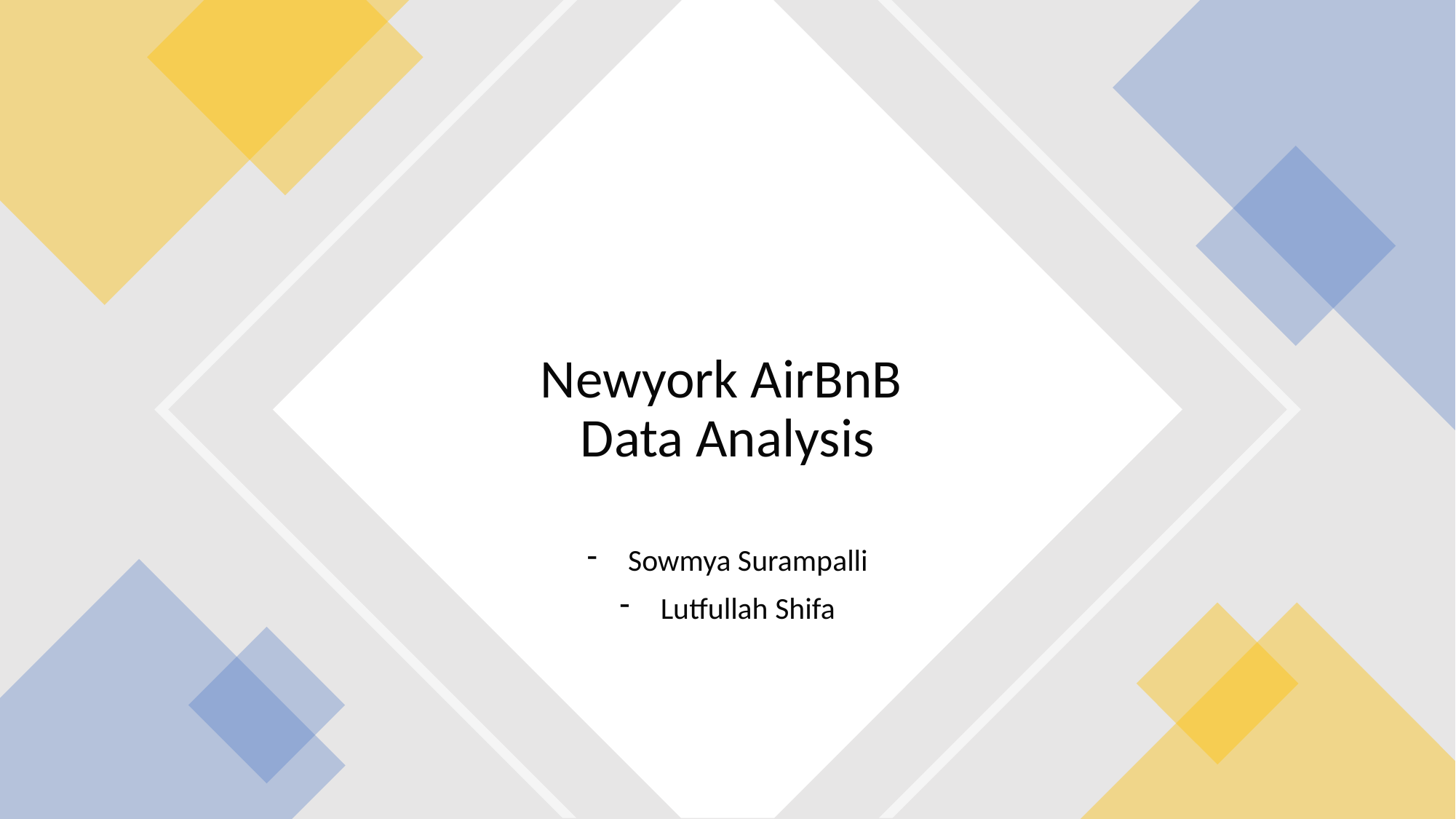

# Newyork AirBnB Data Analysis
Sowmya Surampalli
Lutfullah Shifa